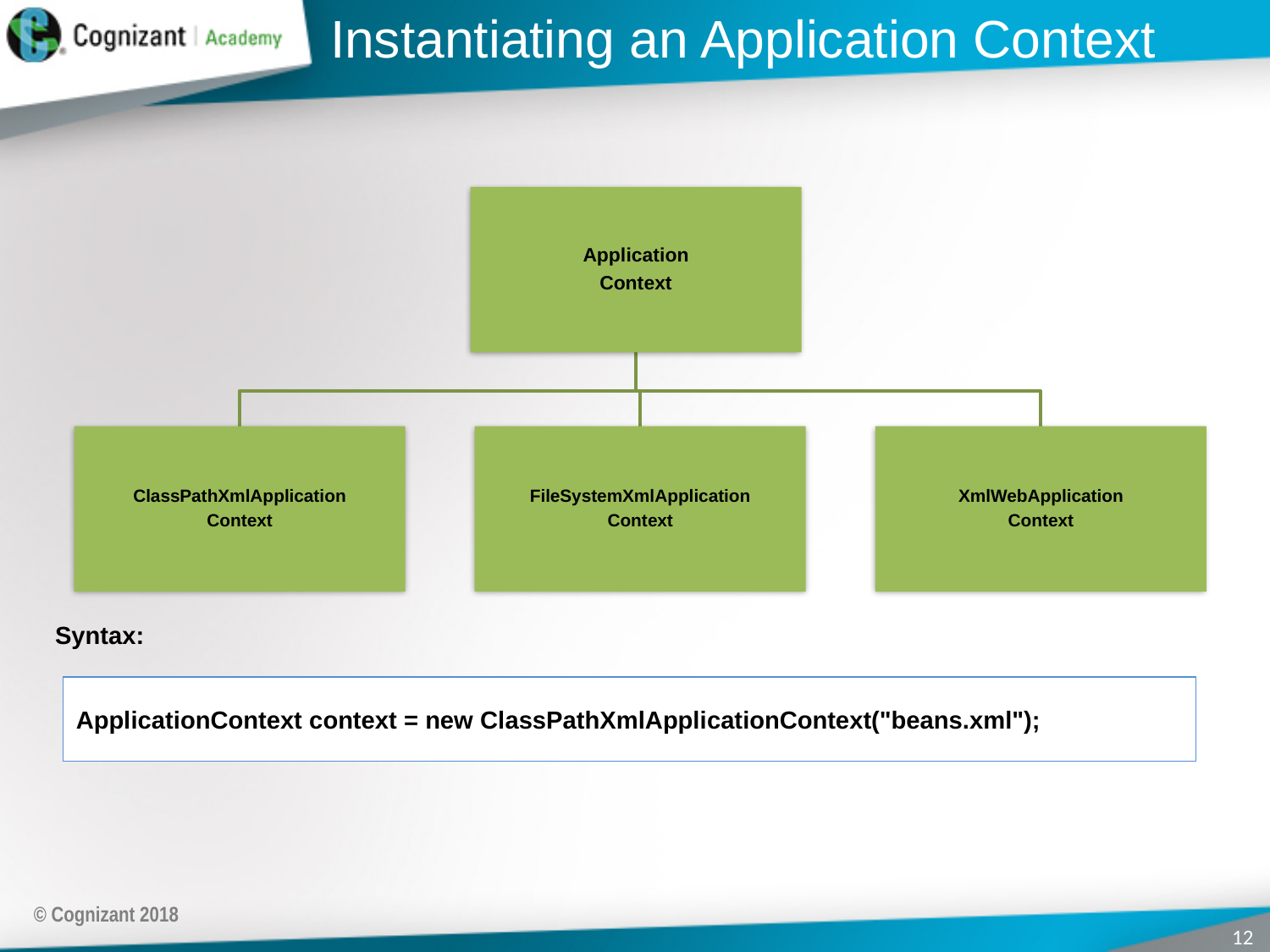

# Instantiating an Application Context
Application
Context
ClassPathXmlApplication
Context
FileSystemXmlApplication
Context
XmlWebApplication
Context
Syntax:
ApplicationContext context = new ClassPathXmlApplicationContext("beans.xml");
© Cognizant 2018
12